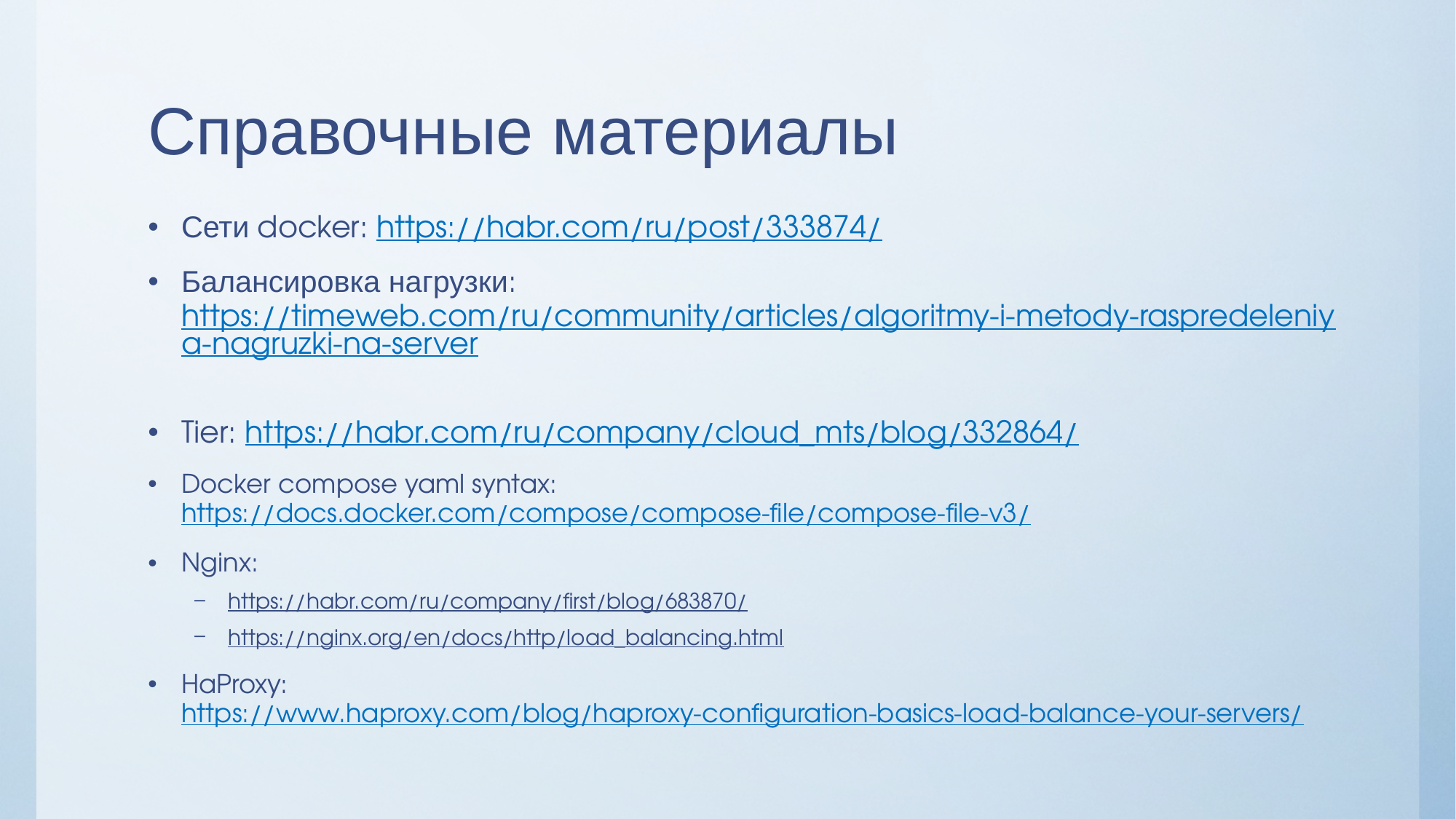

# Справочные материалы
Сети docker: https://habr.com/ru/post/333874/
Балансировка нагрузки: https://timeweb.com/ru/community/articles/algoritmy-i-metody-raspredeleniya-nagruzki-na-server
Tier: https://habr.com/ru/company/cloud_mts/blog/332864/
Docker compose yaml syntax: https://docs.docker.com/compose/compose-file/compose-file-v3/
Nginx:
https://habr.com/ru/company/first/blog/683870/
https://nginx.org/en/docs/http/load_balancing.html
HaProxy: https://www.haproxy.com/blog/haproxy-configuration-basics-load-balance-your-servers/